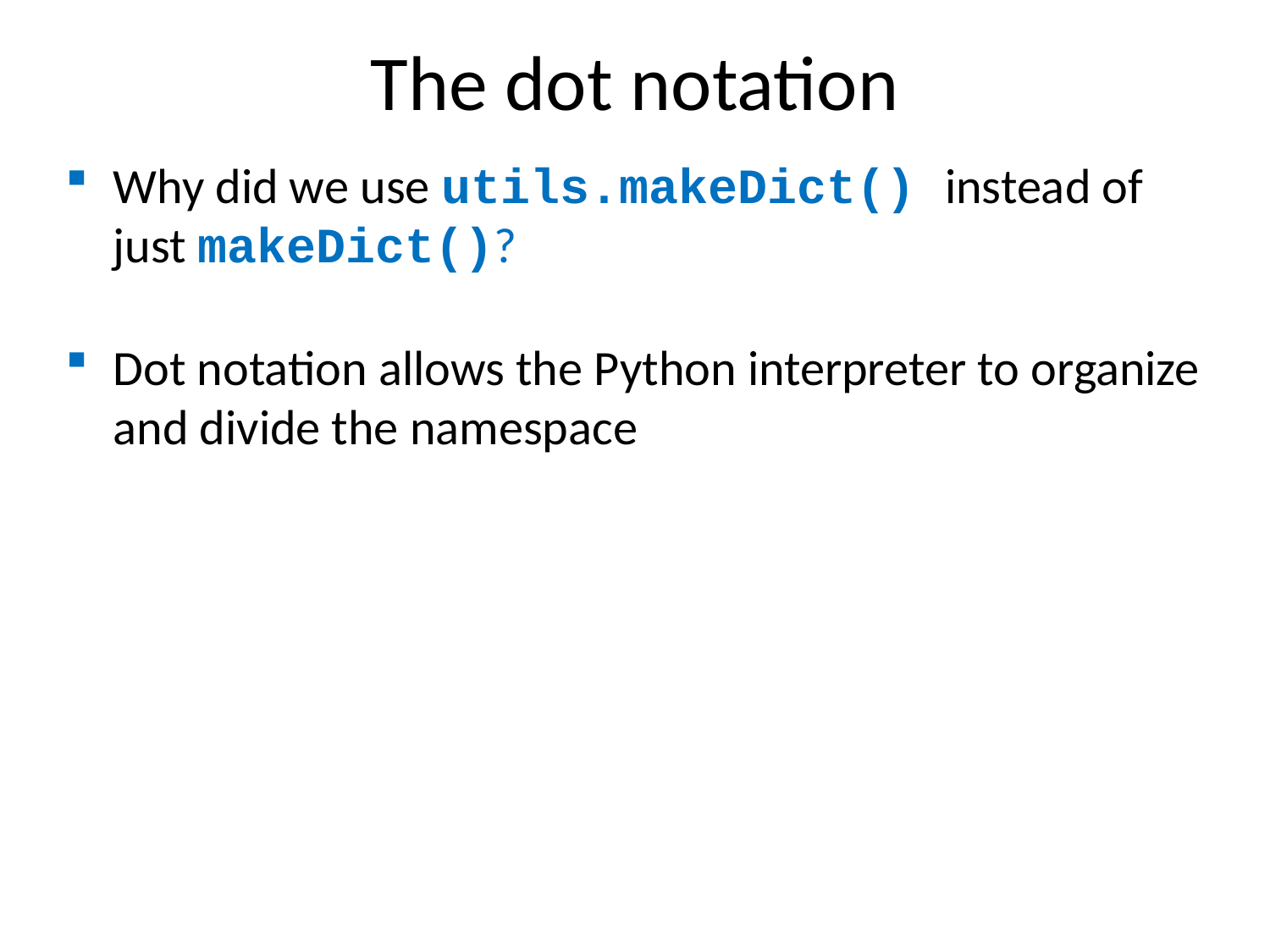

The dot notation
Why did we use utils.makeDict() instead of just makeDict()?

Dot notation allows the Python interpreter to organize and divide the namespace